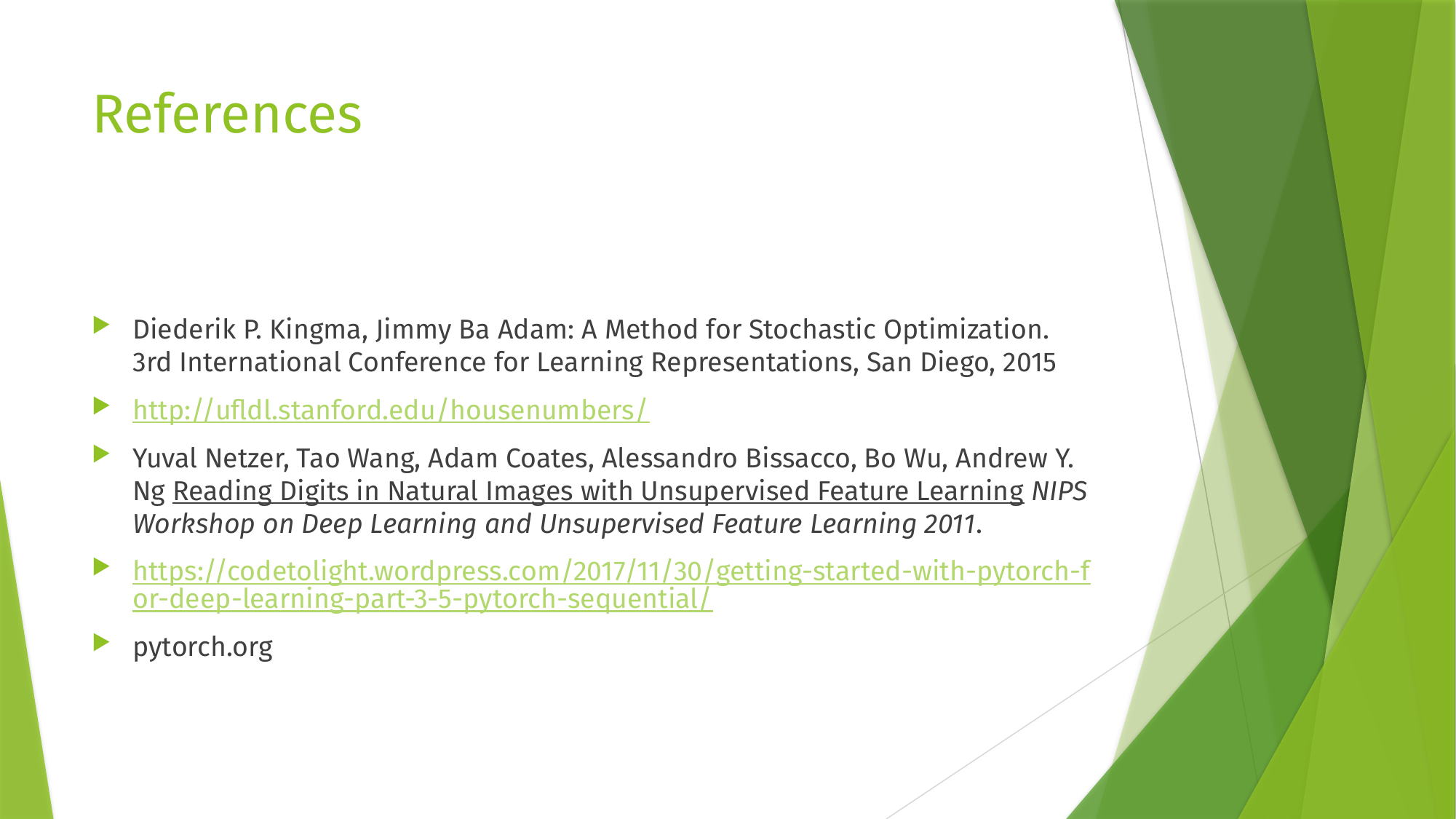

# References

Diederik P. Kingma, Jimmy Ba Adam: A Method for Stochastic Optimization.  3rd International Conference for Learning Representations, San Diego, 2015
http://ufldl.stanford.edu/housenumbers/
Yuval Netzer, Tao Wang, Adam Coates, Alessandro Bissacco, Bo Wu, Andrew Y. Ng Reading Digits in Natural Images with Unsupervised Feature Learning NIPS Workshop on Deep Learning and Unsupervised Feature Learning 2011.
https://codetolight.wordpress.com/2017/11/30/getting-started-with-pytorch-for-deep-learning-part-3-5-pytorch-sequential/
pytorch.org